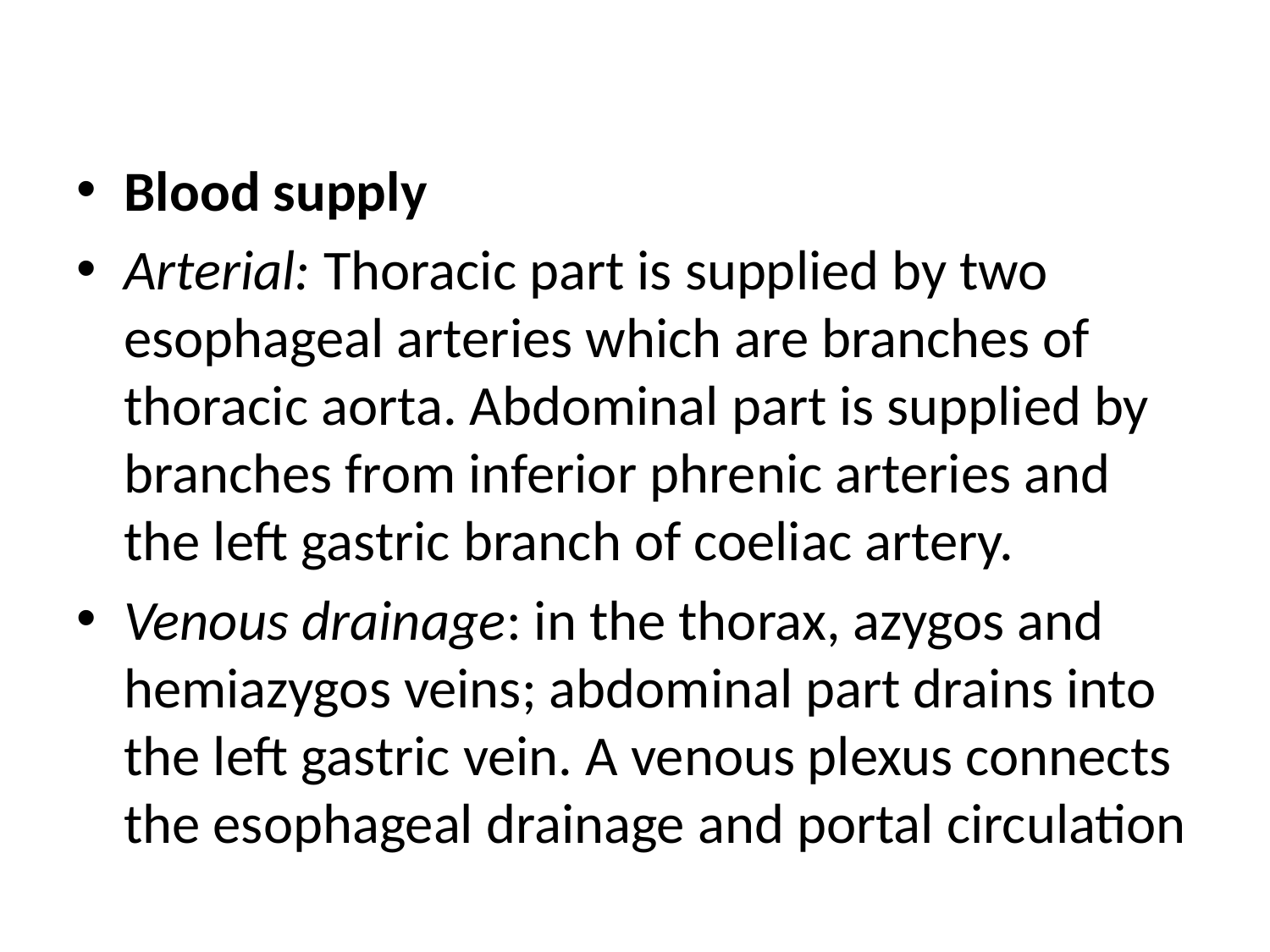

#
Blood supply
Arterial: Thoracic part is supplied by two esophageal arteries which are branches of thoracic aorta. Abdominal part is supplied by branches from inferior phrenic arteries and the left gastric branch of coeliac artery.
Venous drainage: in the thorax, azygos and hemiazygos veins; abdominal part drains into the left gastric vein. A venous plexus connects the esophageal drainage and portal circulation